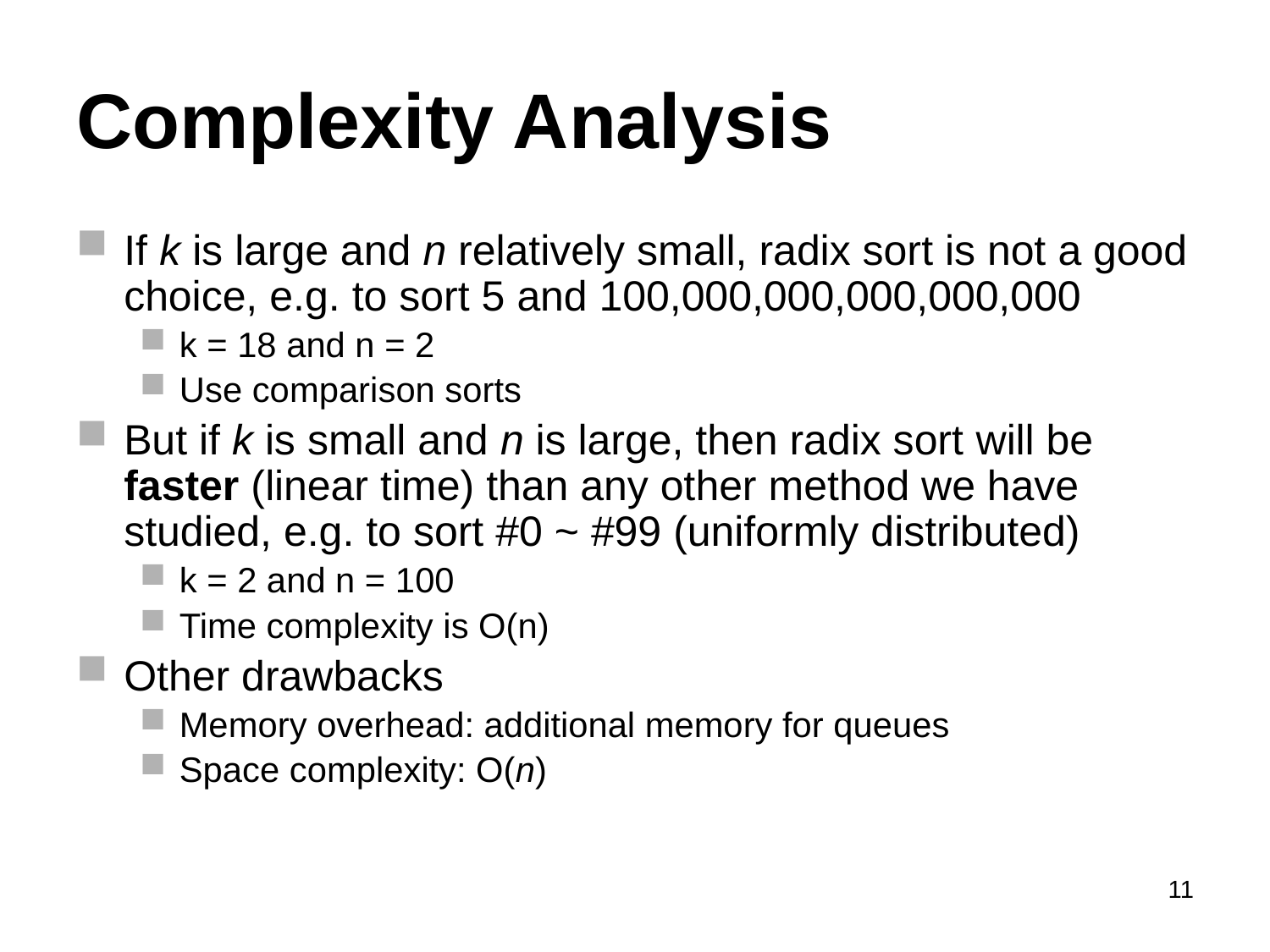

# Complexity Analysis
If k is large and n relatively small, radix sort is not a good choice, e.g. to sort 5 and 100,000,000,000,000,000
k = 18 and n = 2
Use comparison sorts
But if k is small and n is large, then radix sort will be faster (linear time) than any other method we have studied, e.g. to sort #0 ~ #99 (uniformly distributed)
k = 2 and n = 100
Time complexity is O(n)
Other drawbacks
Memory overhead: additional memory for queues
Space complexity: O(n)
11